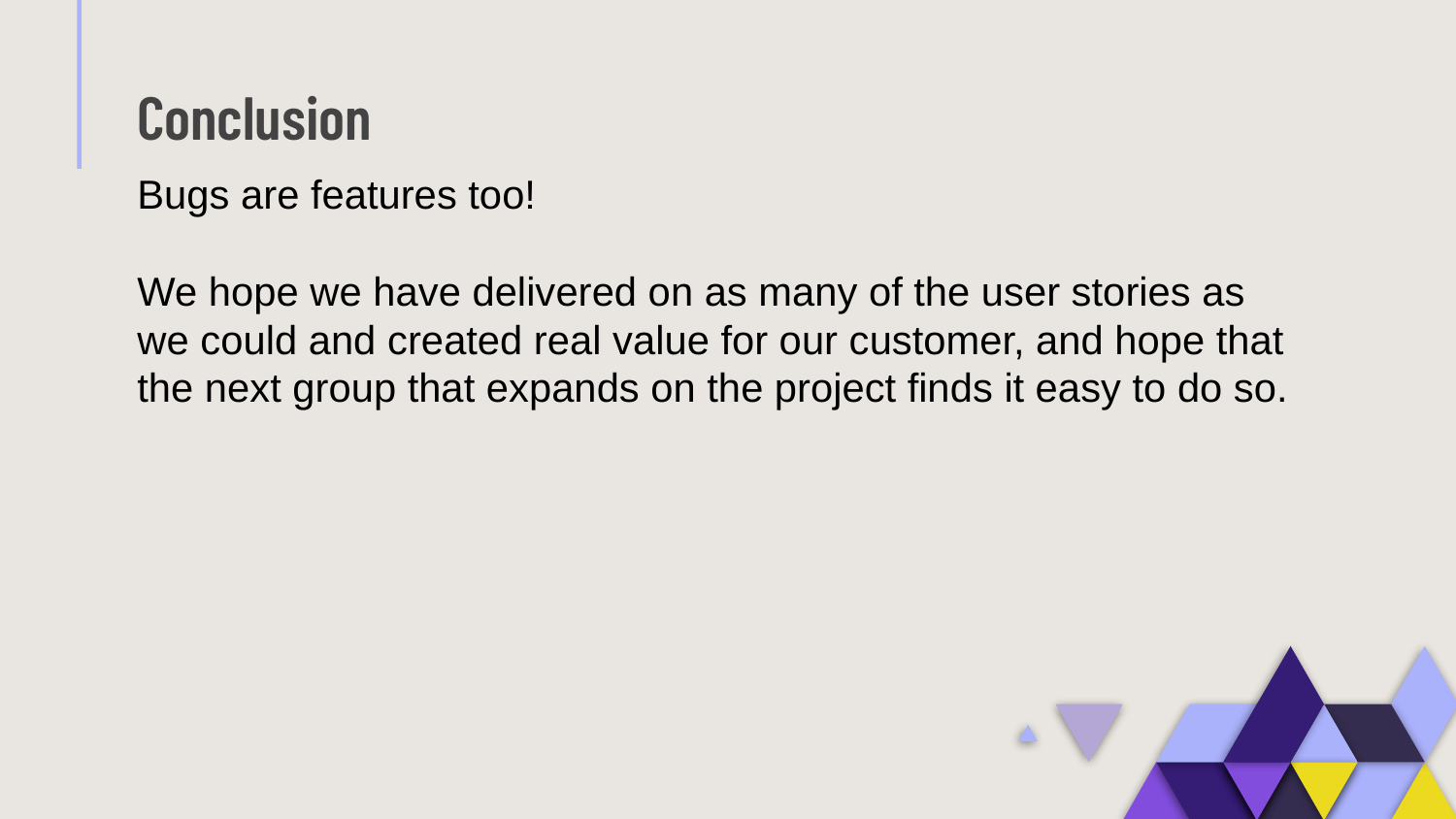

# Conclusion
Bugs are features too!

We hope we have delivered on as many of the user stories as we could and created real value for our customer, and hope that the next group that expands on the project finds it easy to do so.